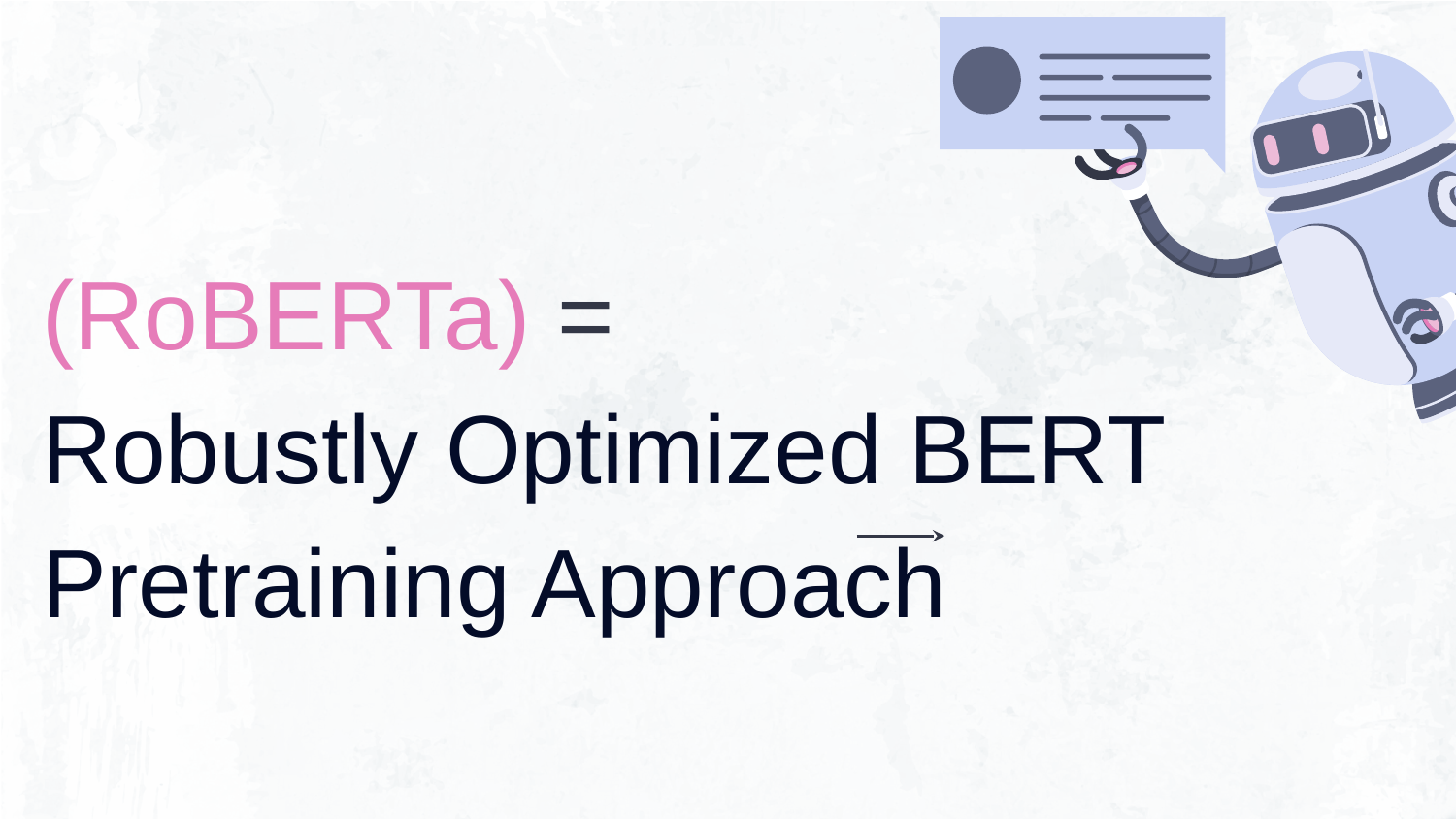

# (RoBERTa) =
Robustly Optimized BERT Pretraining Approach